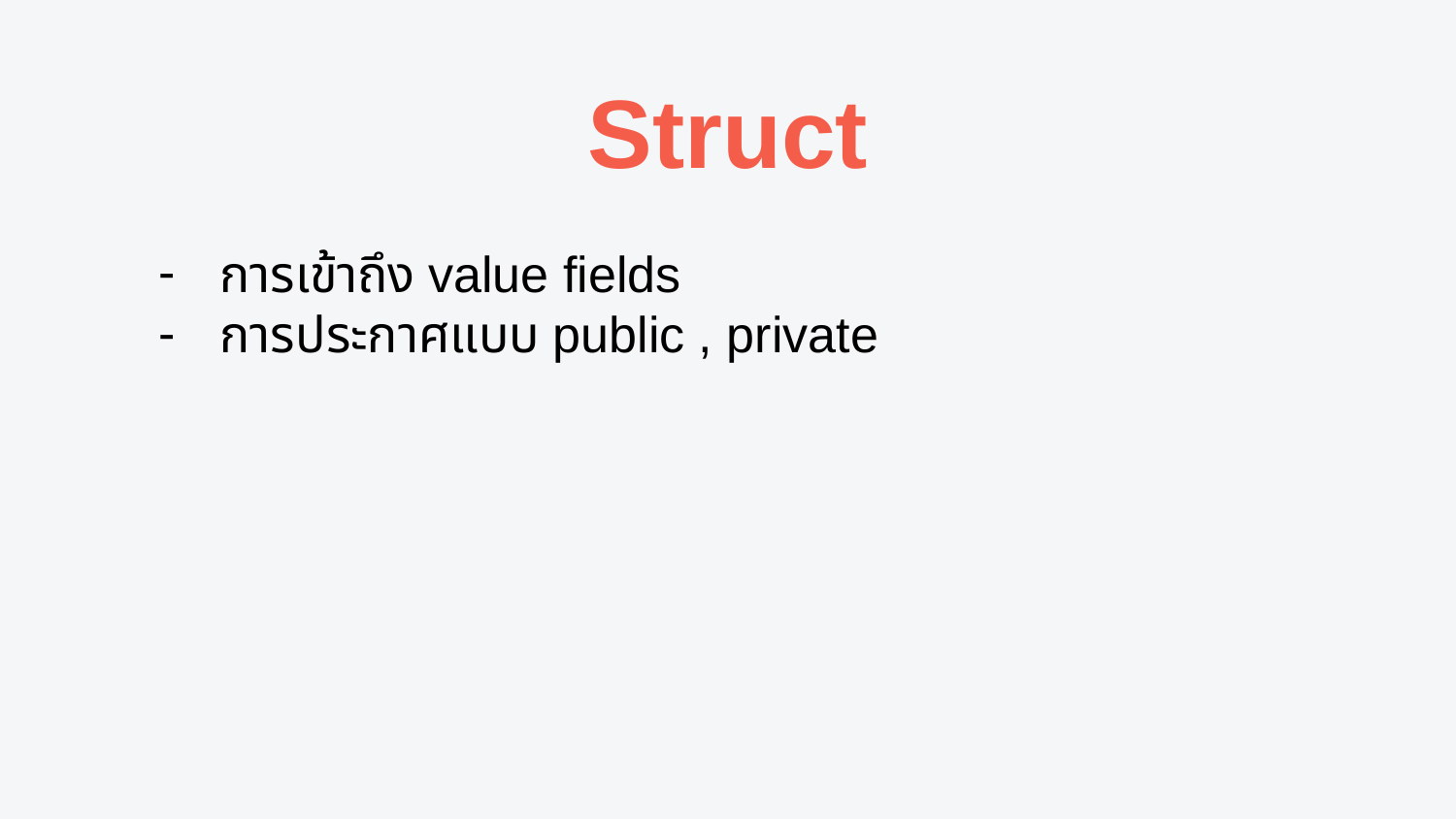

# Struct
การเข้าถึง value fields
การประกาศแบบ public , private